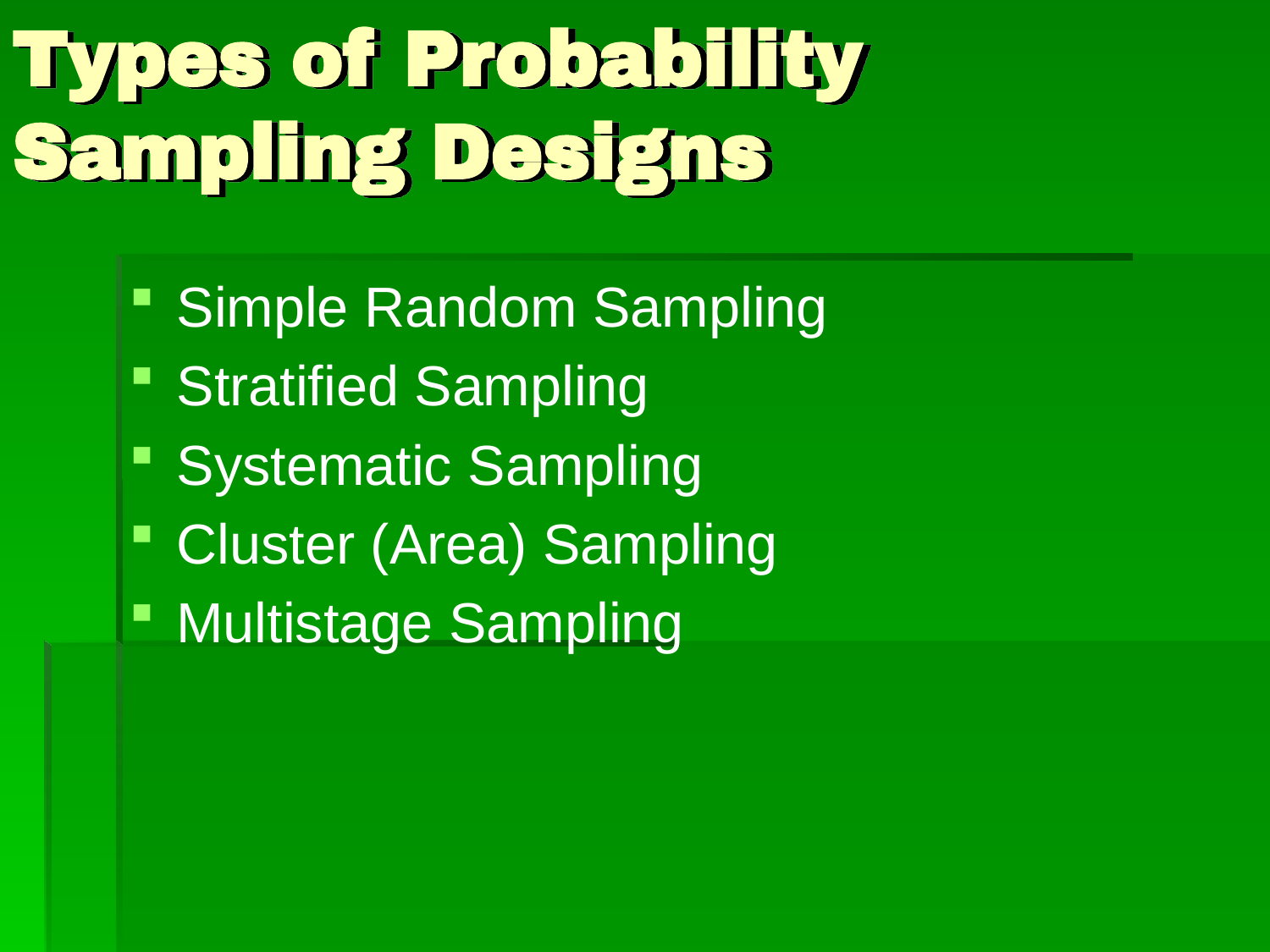

# Types of Probability Sampling Designs
Simple Random Sampling
Stratified Sampling
Systematic Sampling
Cluster (Area) Sampling
Multistage Sampling